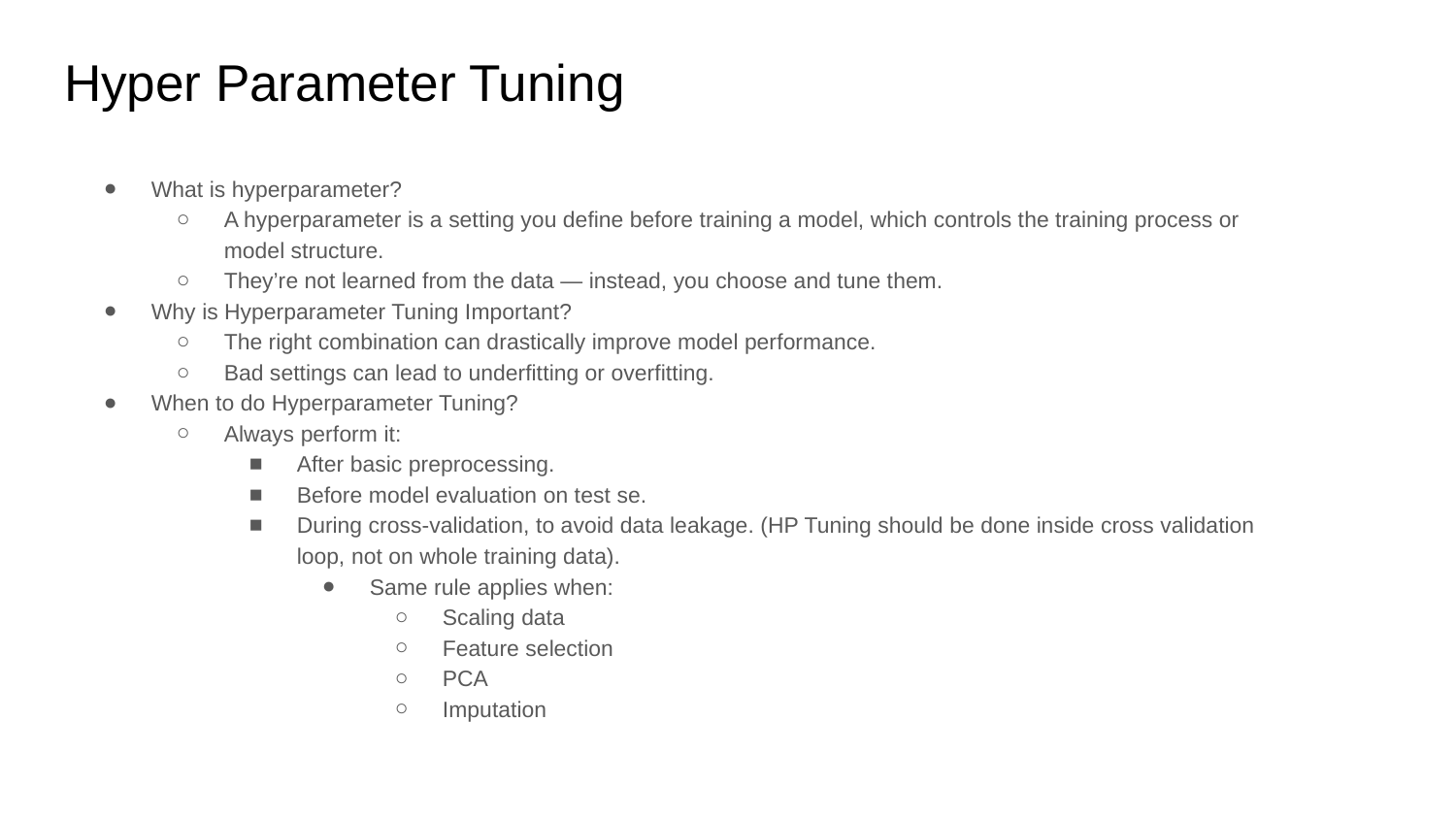

# Hyper Parameter Tuning

What is hyperparameter?
A hyperparameter is a setting you define before training a model, which controls the training process or model structure.
They’re not learned from the data — instead, you choose and tune them.
Why is Hyperparameter Tuning Important?
The right combination can drastically improve model performance.
Bad settings can lead to underfitting or overfitting.
When to do Hyperparameter Tuning?
Always perform it:
After basic preprocessing.
Before model evaluation on test se.
During cross-validation, to avoid data leakage. (HP Tuning should be done inside cross validation loop, not on whole training data).
Same rule applies when:
Scaling data
Feature selection
PCA
Imputation